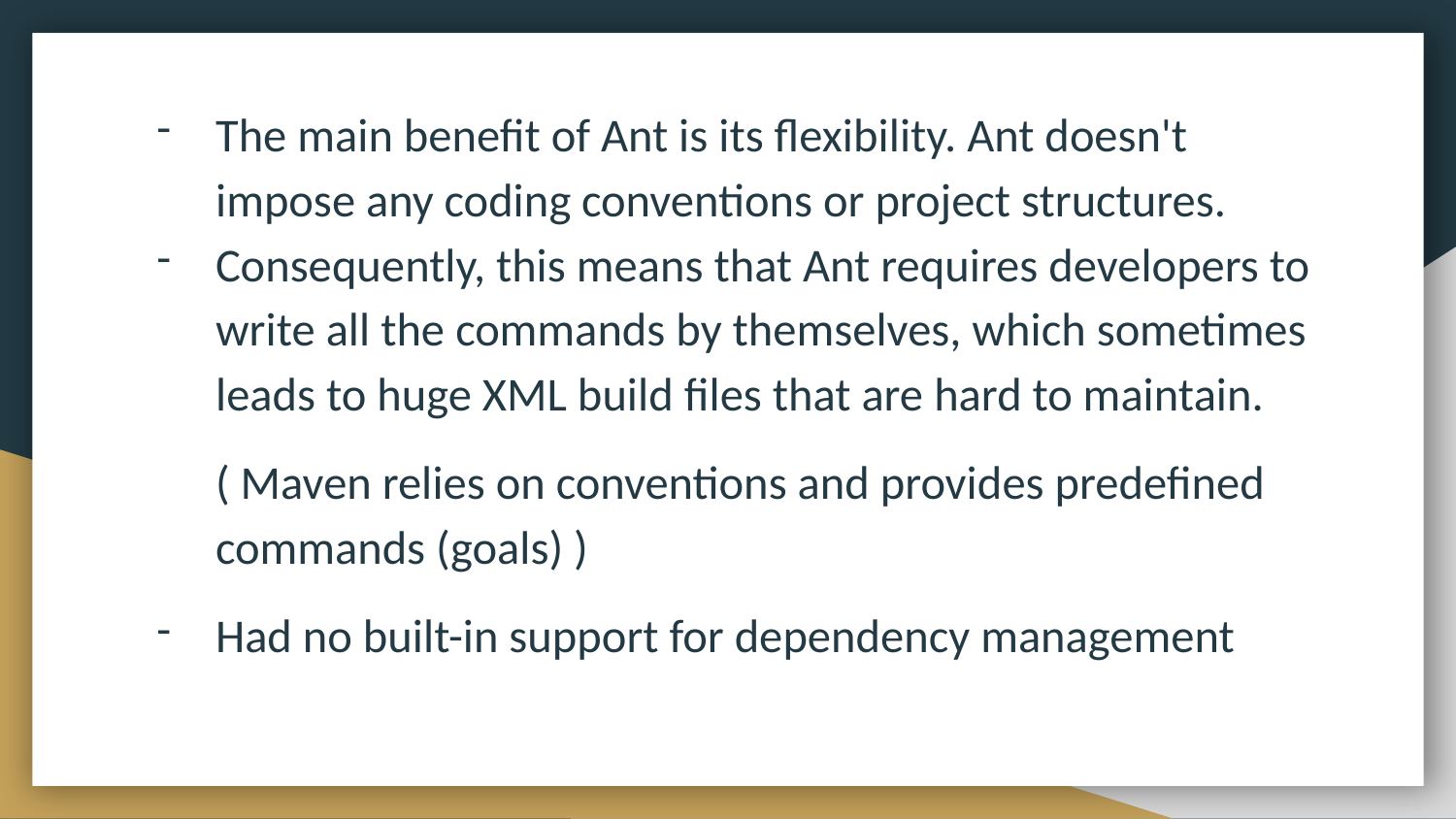

The main benefit of Ant is its flexibility. Ant doesn't impose any coding conventions or project structures.
Consequently, this means that Ant requires developers to write all the commands by themselves, which sometimes leads to huge XML build files that are hard to maintain.
( Maven relies on conventions and provides predefined commands (goals) )
Had no built-in support for dependency management